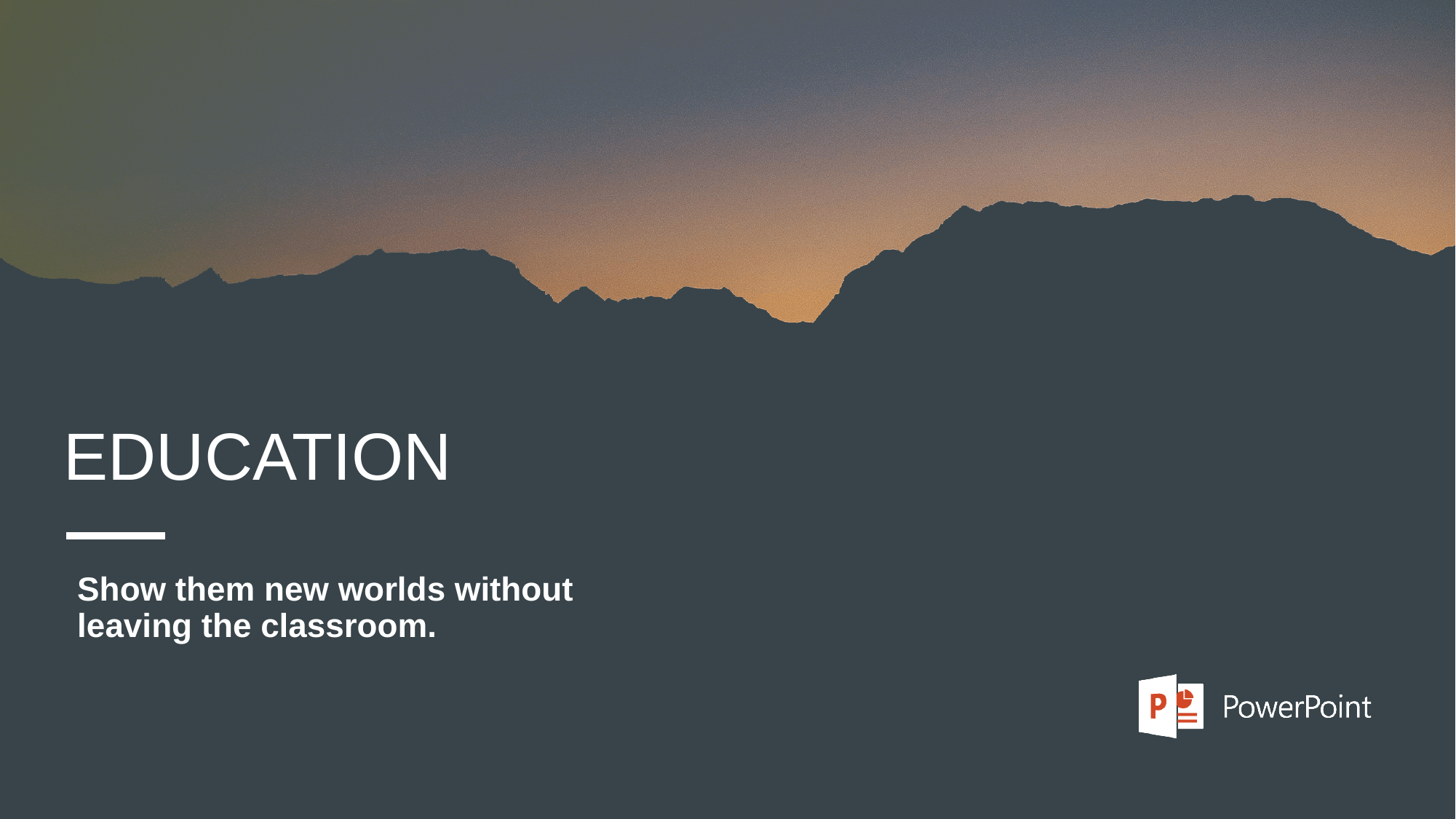

# EDUCATION
Show them new worlds without
leaving the classroom.